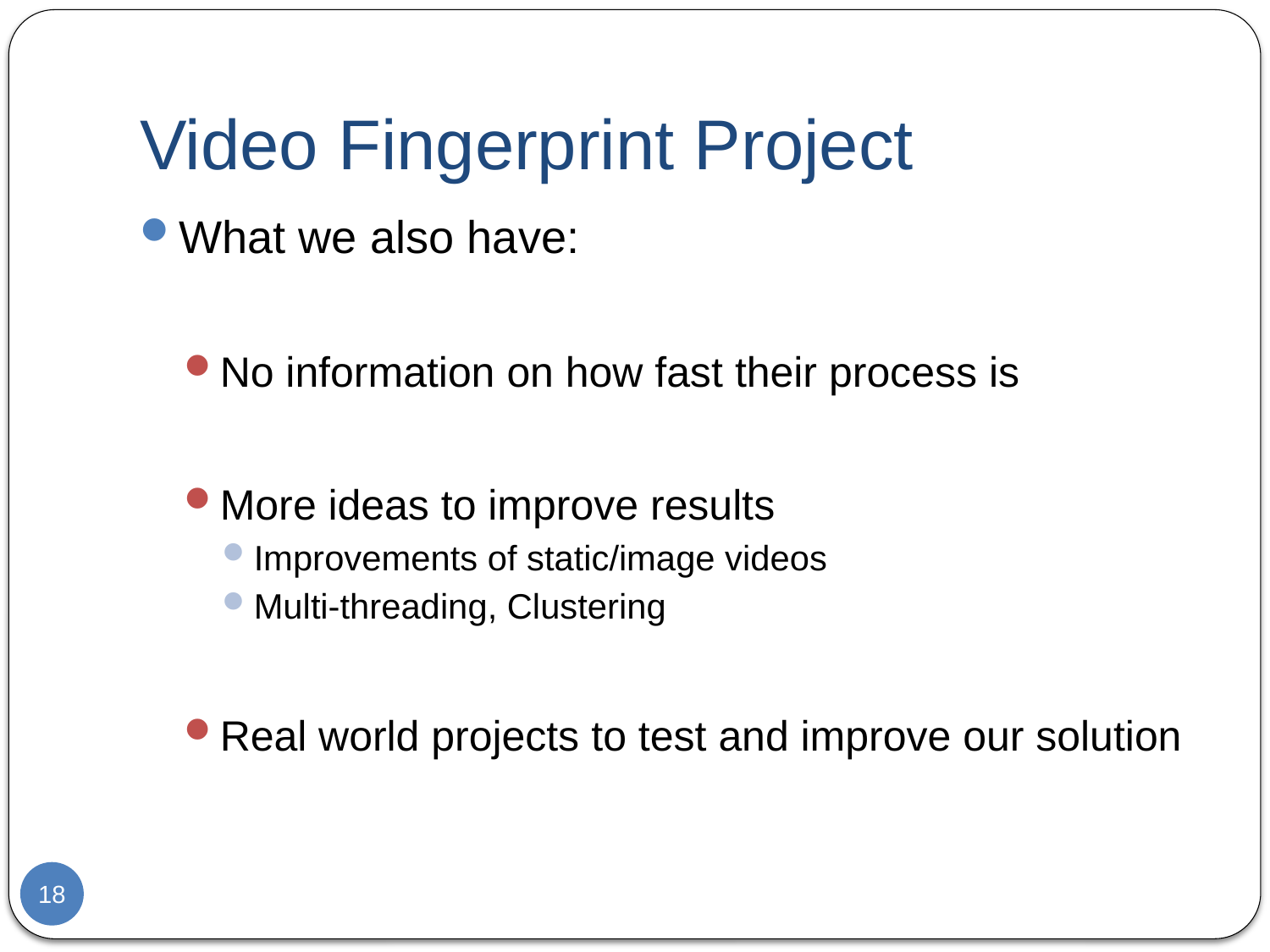

# Video Fingerprint Project
What we also have:

No information on how fast their process is

More ideas to improve results
Improvements of static/image videos
Multi-threading, Clustering

Real world projects to test and improve our solution

18